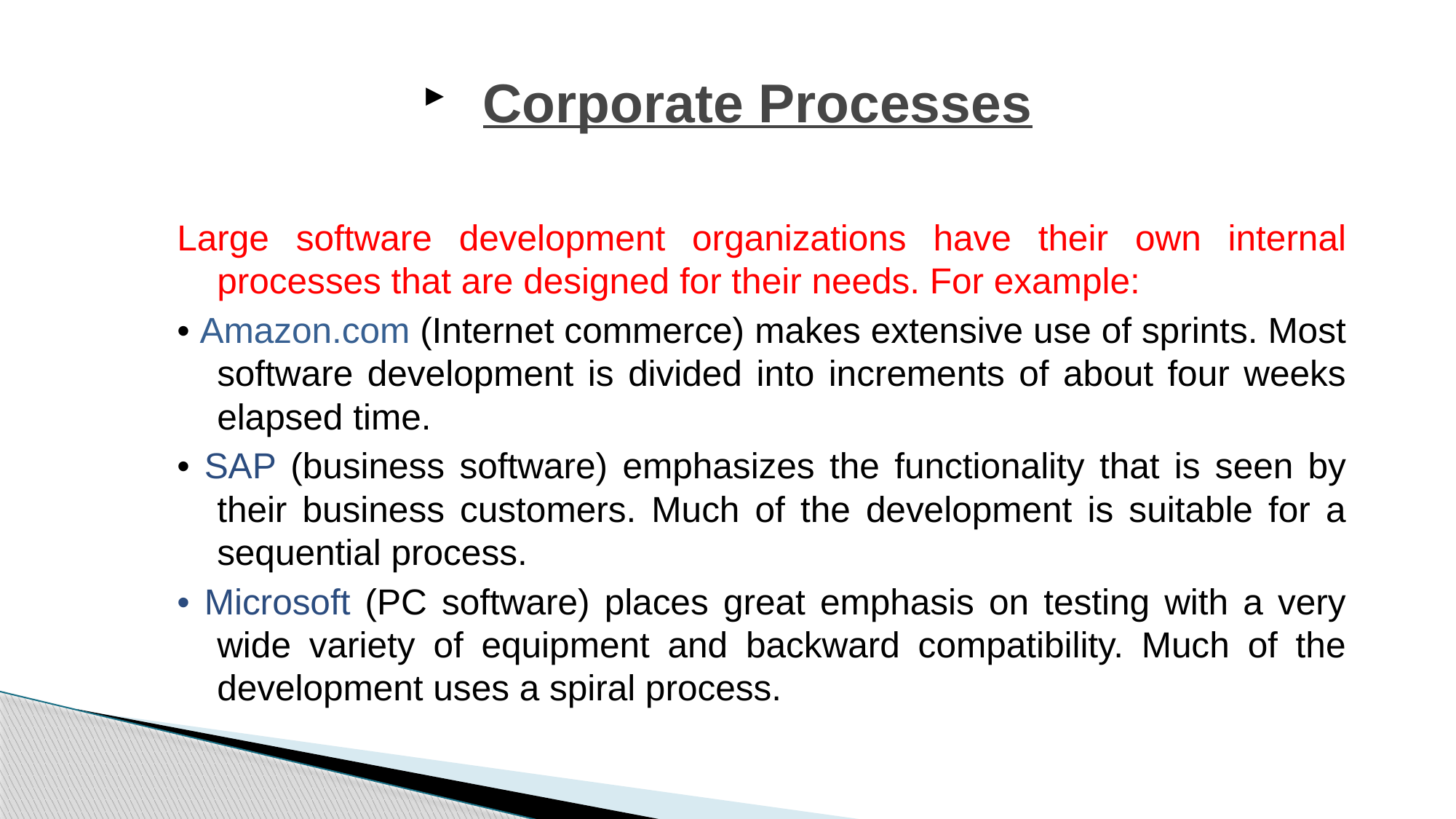

# Corporate Processes
Large software development organizations have their own internal processes that are designed for their needs. For example:
• Amazon.com (Internet commerce) makes extensive use of sprints. Most software development is divided into increments of about four weeks elapsed time.
• SAP (business software) emphasizes the functionality that is seen by their business customers. Much of the development is suitable for a sequential process.
• Microsoft (PC software) places great emphasis on testing with a very wide variety of equipment and backward compatibility. Much of the development uses a spiral process.